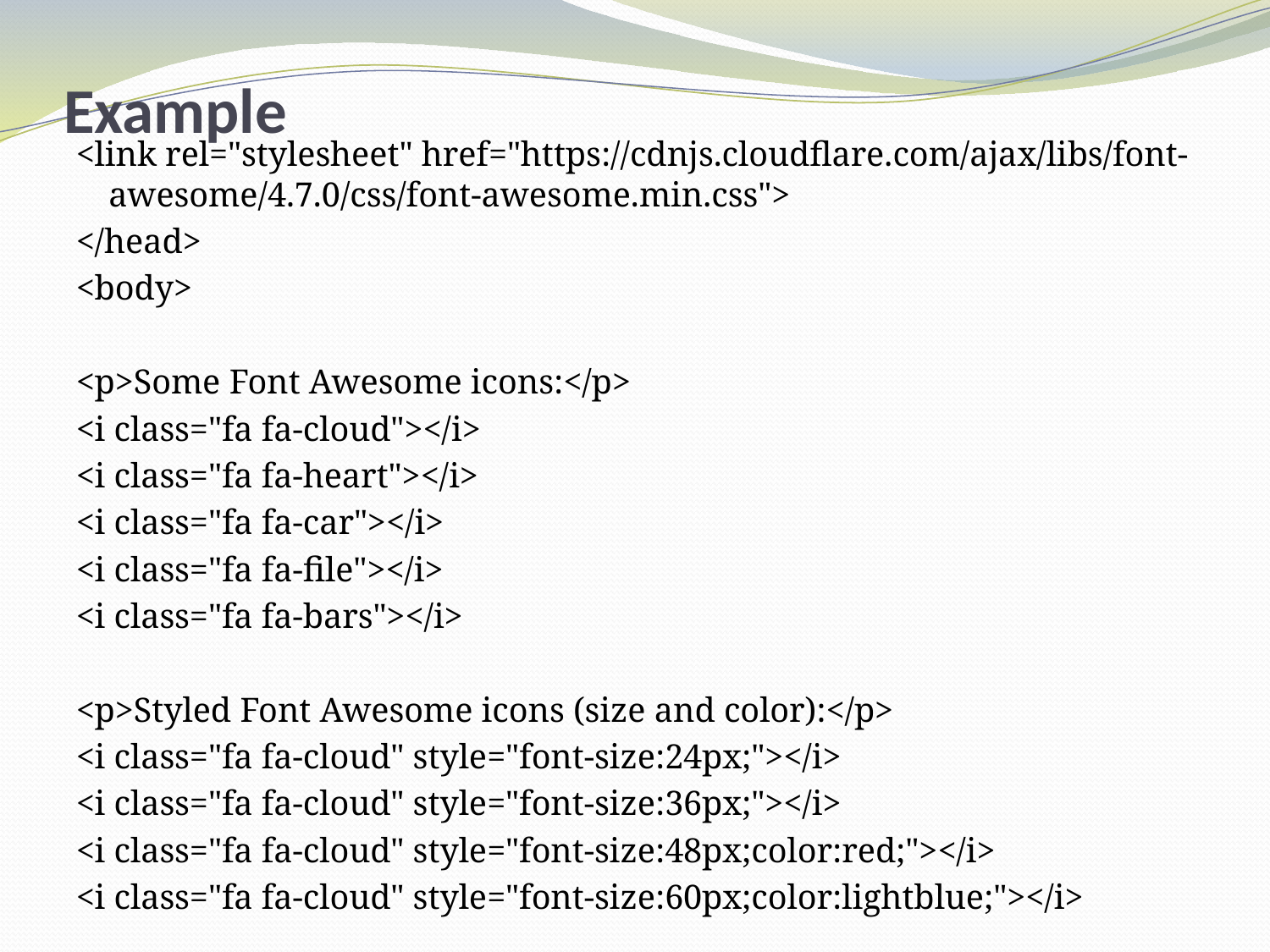

# Example
<link rel="stylesheet" href="https://cdnjs.cloudflare.com/ajax/libs/font-awesome/4.7.0/css/font-awesome.min.css">
</head>
<body>

<p>Some Font Awesome icons:</p>
<i class="fa fa-cloud"></i>
<i class="fa fa-heart"></i>
<i class="fa fa-car"></i>
<i class="fa fa-file"></i>
<i class="fa fa-bars"></i>

<p>Styled Font Awesome icons (size and color):</p>
<i class="fa fa-cloud" style="font-size:24px;"></i>
<i class="fa fa-cloud" style="font-size:36px;"></i>
<i class="fa fa-cloud" style="font-size:48px;color:red;"></i>
<i class="fa fa-cloud" style="font-size:60px;color:lightblue;"></i>